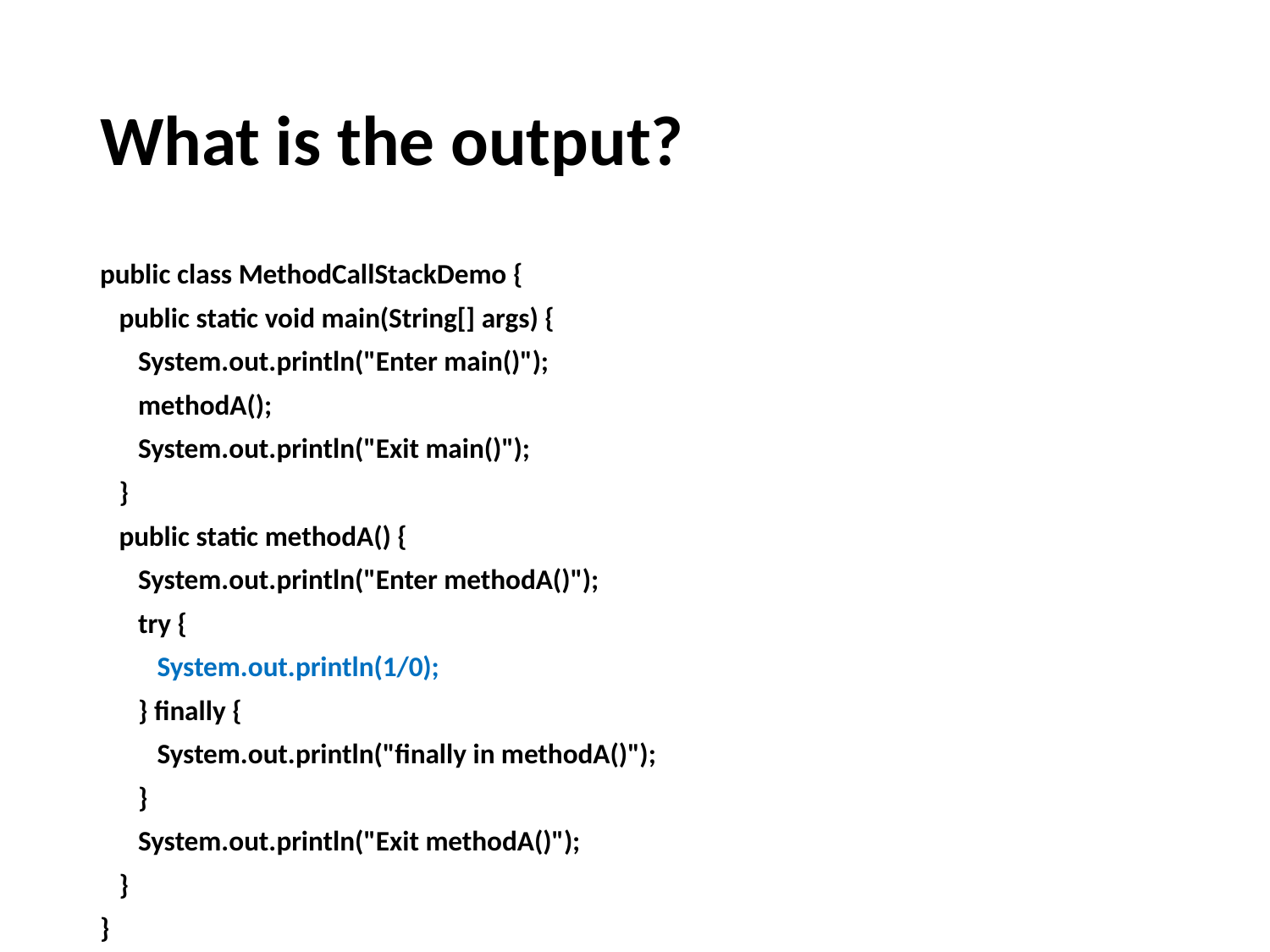

# What is the output?
public class MethodCallStackDemo {
   public static void main(String[] args) {
      System.out.println("Enter main()");
      methodA();
      System.out.println("Exit main()");
   }
   public static methodA() {
      System.out.println("Enter methodA()");
      try {
         System.out.println(1/0);
      } finally {
         System.out.println("finally in methodA()");
      }
      System.out.println("Exit methodA()");
   }
}